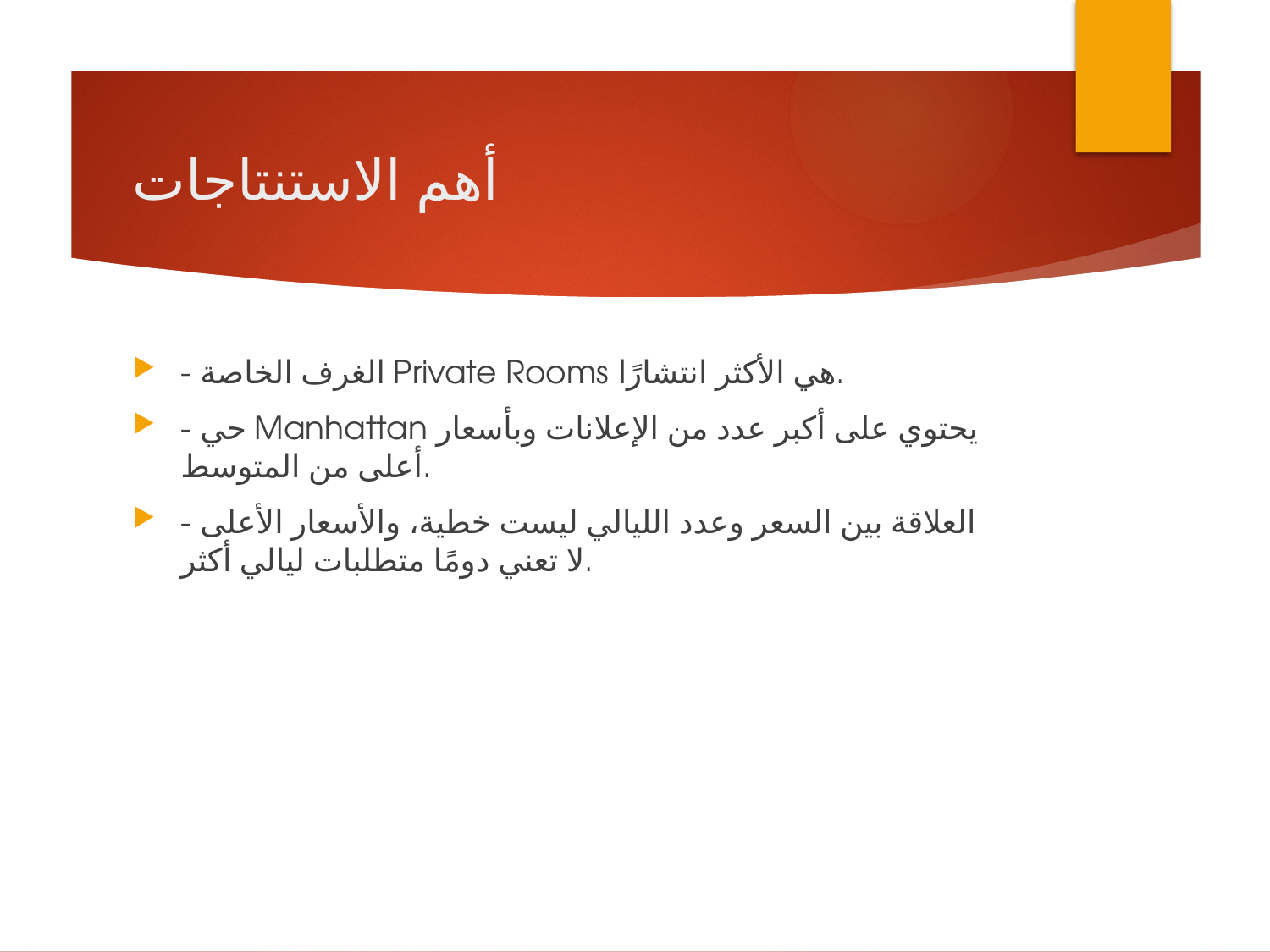

# أهم الاستنتاجات
- الغرف الخاصة Private Rooms هي الأكثر انتشارًا.
- حي Manhattan يحتوي على أكبر عدد من الإعلانات وبأسعار أعلى من المتوسط.
- العلاقة بين السعر وعدد الليالي ليست خطية، والأسعار الأعلى لا تعني دومًا متطلبات ليالي أكثر.